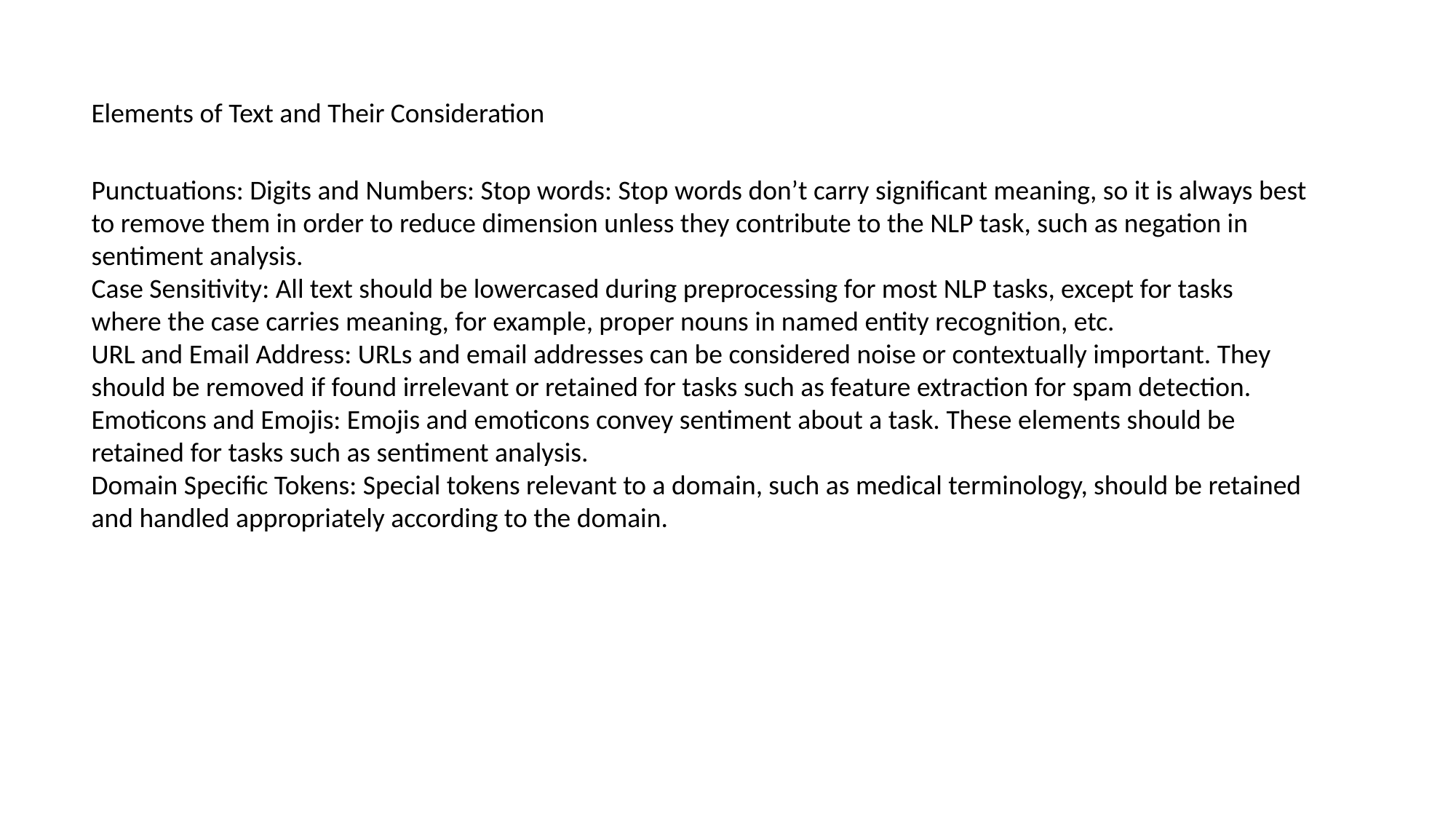

Elements of Text and Their Consideration

Punctuations: Digits and Numbers: Stop words: Stop words don’t carry significant meaning, so it is always best to remove them in order to reduce dimension unless they contribute to the NLP task, such as negation in sentiment analysis.
Case Sensitivity: All text should be lowercased during preprocessing for most NLP tasks, except for tasks where the case carries meaning, for example, proper nouns in named entity recognition, etc.
URL and Email Address: URLs and email addresses can be considered noise or contextually important. They should be removed if found irrelevant or retained for tasks such as feature extraction for spam detection.
Emoticons and Emojis: Emojis and emoticons convey sentiment about a task. These elements should be retained for tasks such as sentiment analysis.
Domain Specific Tokens: Special tokens relevant to a domain, such as medical terminology, should be retained and handled appropriately according to the domain.